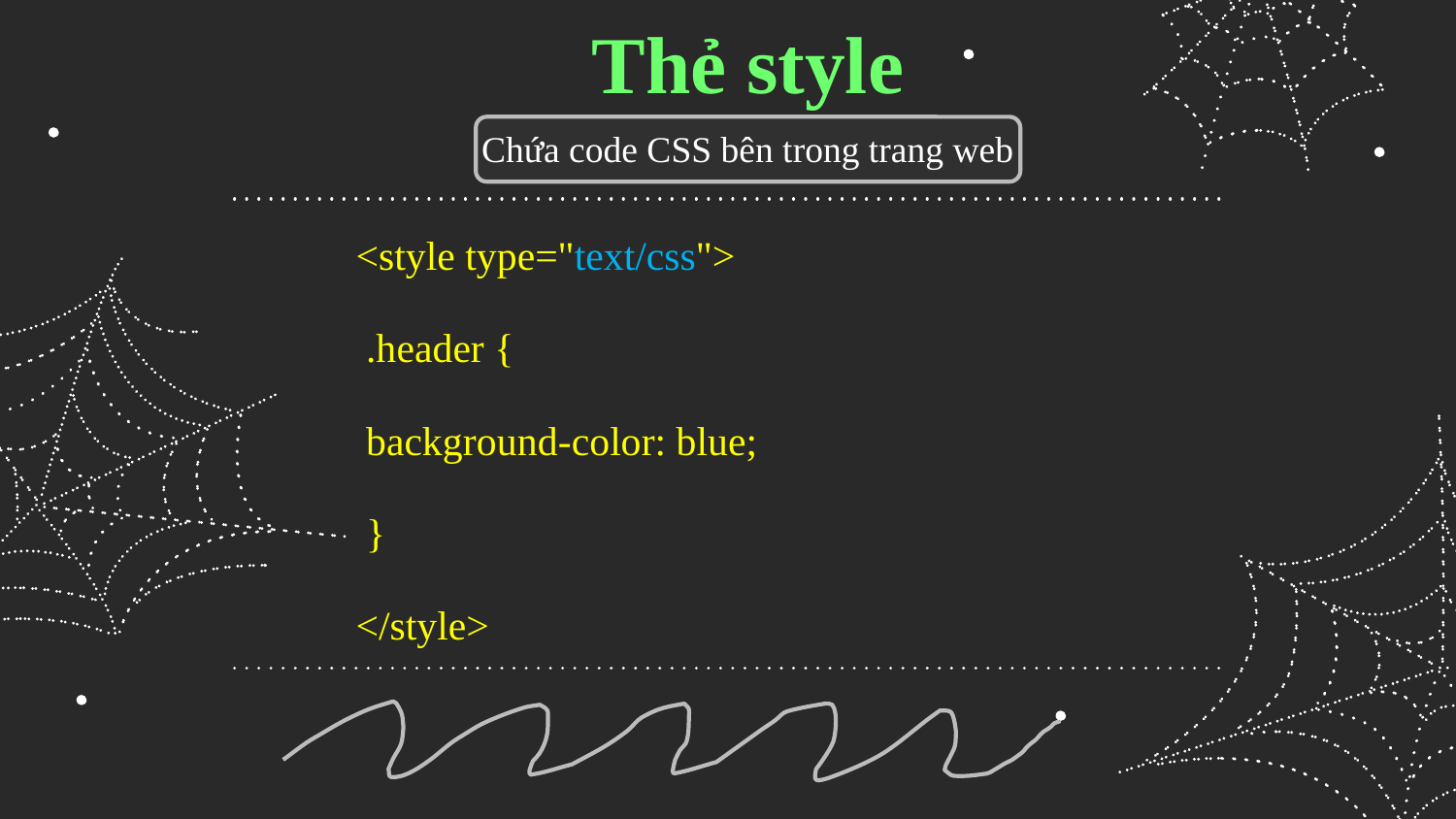

# Thẻ style

Chứa code CSS bên trong trang web

<style type="text/css">
 .header {
 background-color: blue;
 }
</style>